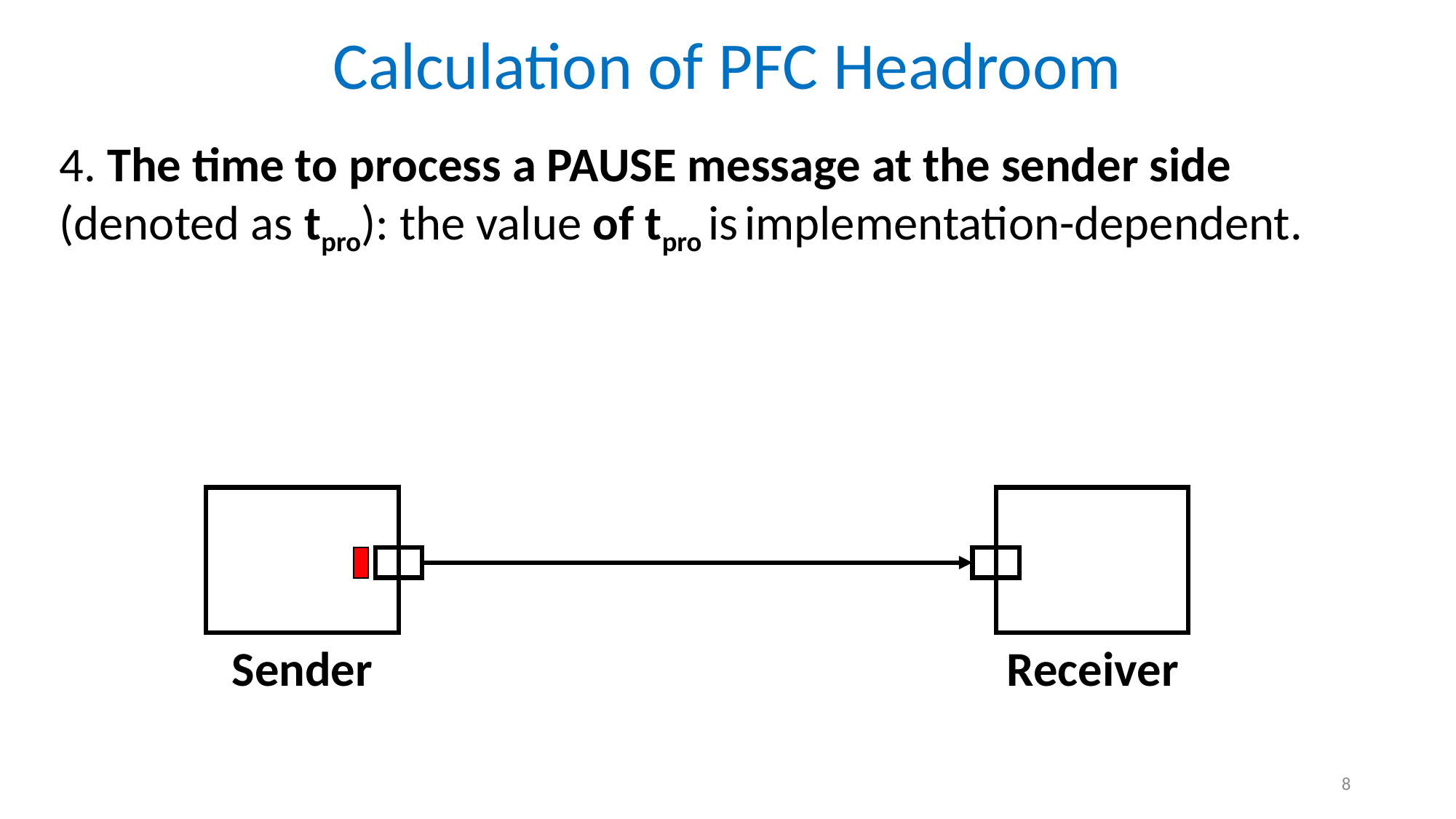

Calculation of PFC Headroom
4. The time to process a PAUSE message at the sender side
(denoted as tpro): the value of tpro is implementation-dependent.

Receiver
Sender
8